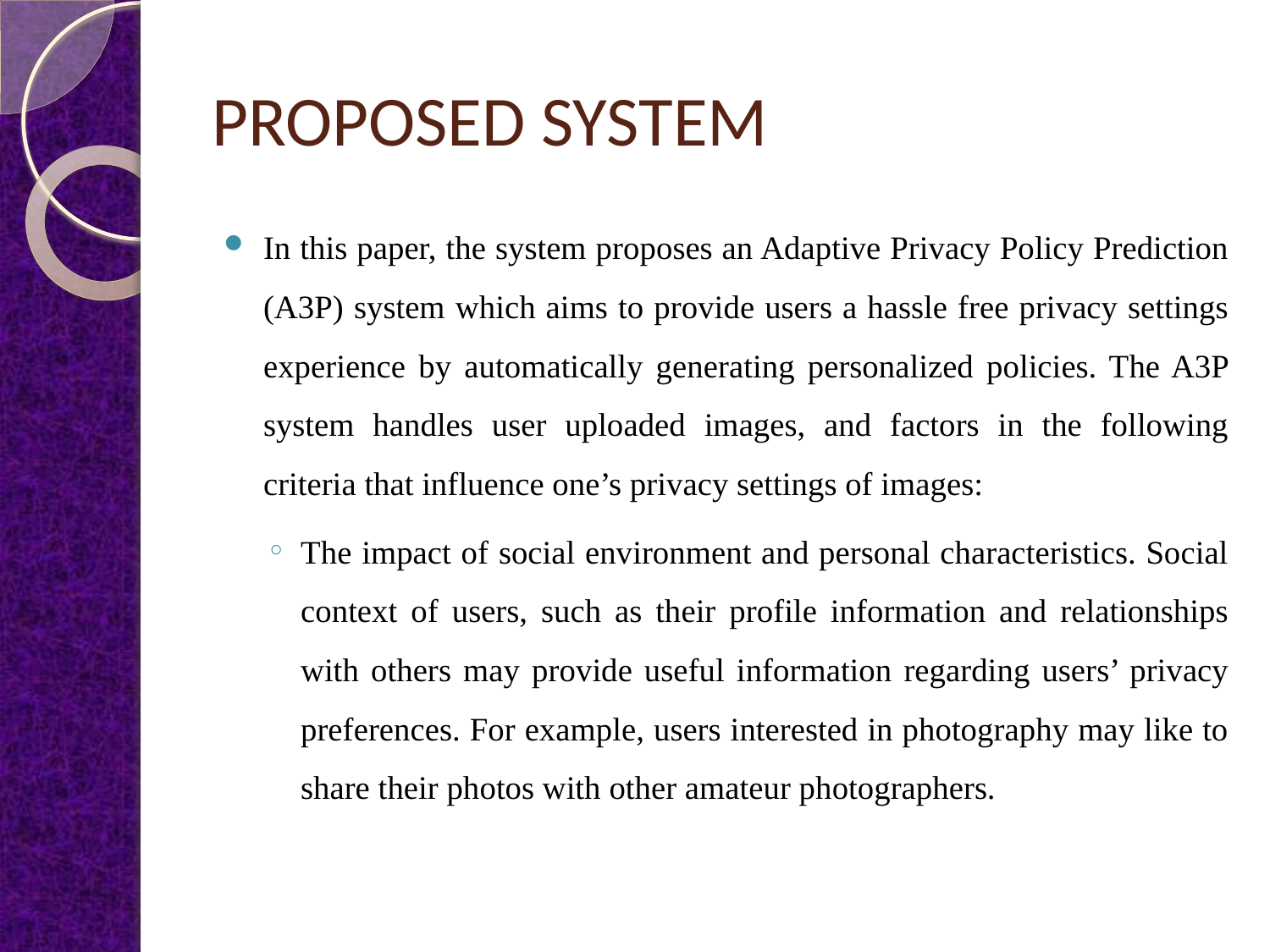

# PROPOSED SYSTEM
In this paper, the system proposes an Adaptive Privacy Policy Prediction (A3P) system which aims to provide users a hassle free privacy settings experience by automatically generating personalized policies. The A3P system handles user uploaded images, and factors in the following criteria that influence one’s privacy settings of images:
The impact of social environment and personal characteristics. Social context of users, such as their profile information and relationships with others may provide useful information regarding users’ privacy preferences. For example, users interested in photography may like to share their photos with other amateur photographers.